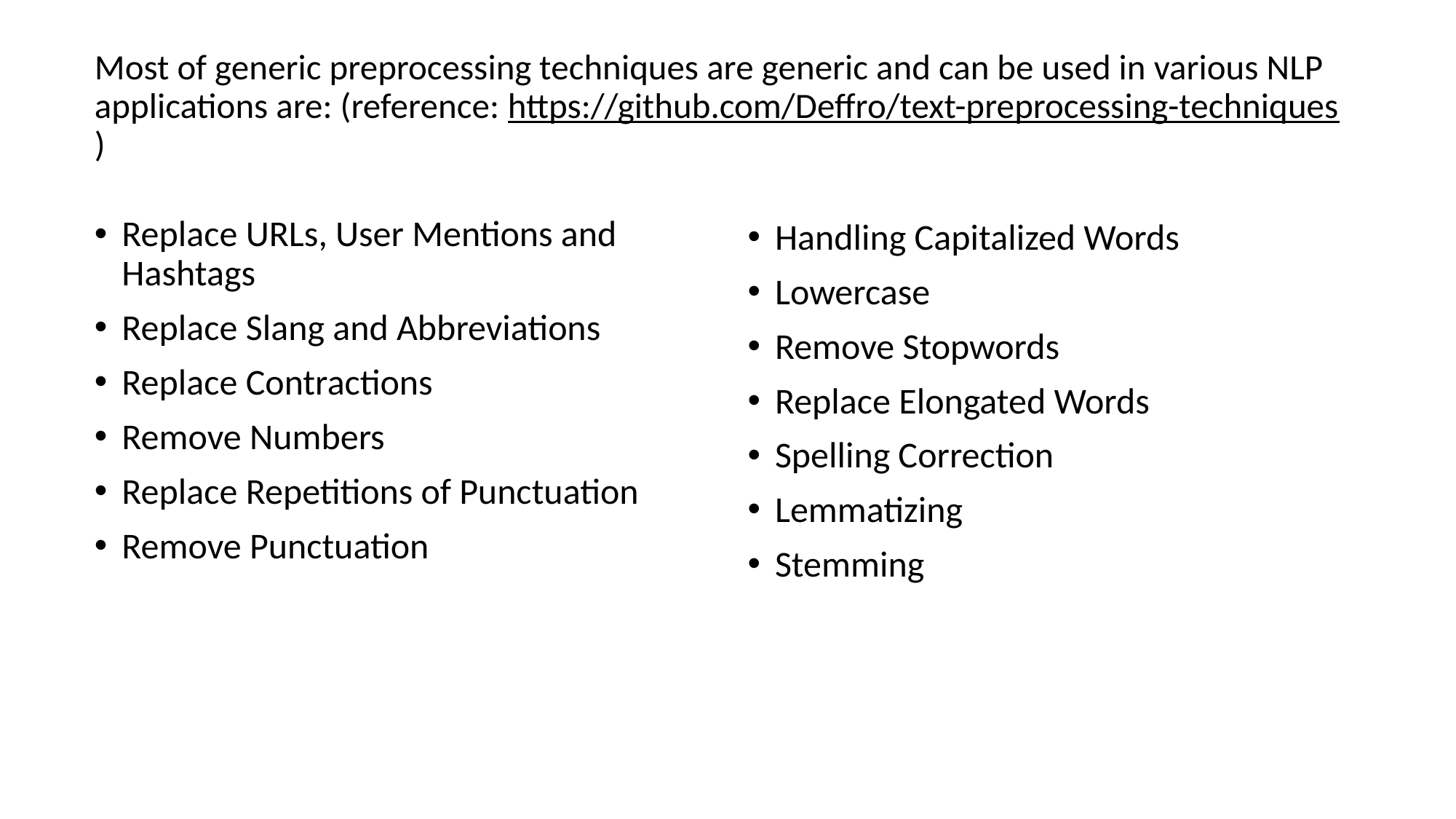

# Most of generic preprocessing techniques are generic and can be used in various NLP applications are: (reference: https://github.com/Deffro/text-preprocessing-techniques)
Replace URLs, User Mentions and Hashtags
Replace Slang and Abbreviations
Replace Contractions
Remove Numbers
Replace Repetitions of Punctuation
Remove Punctuation
Handling Capitalized Words
Lowercase
Remove Stopwords
Replace Elongated Words
Spelling Correction
Lemmatizing
Stemming